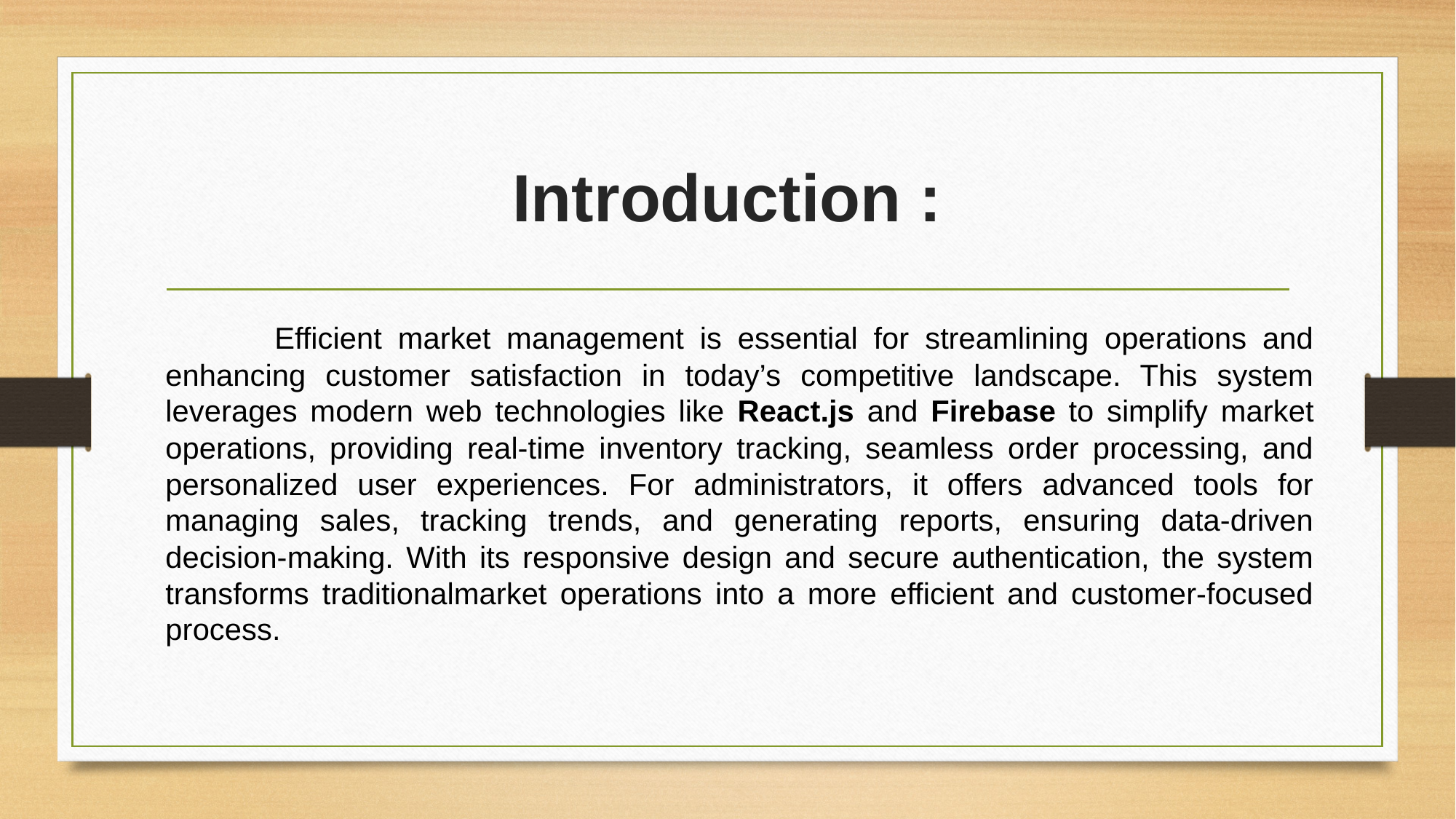

# Introduction :
	Efficient market management is essential for streamlining operations and enhancing customer satisfaction in today’s competitive landscape. This system leverages modern web technologies like React.js and Firebase to simplify market operations, providing real-time inventory tracking, seamless order processing, and personalized user experiences. For administrators, it offers advanced tools for managing sales, tracking trends, and generating reports, ensuring data-driven decision-making. With its responsive design and secure authentication, the system transforms traditionalmarket operations into a more efficient and customer-focused process.